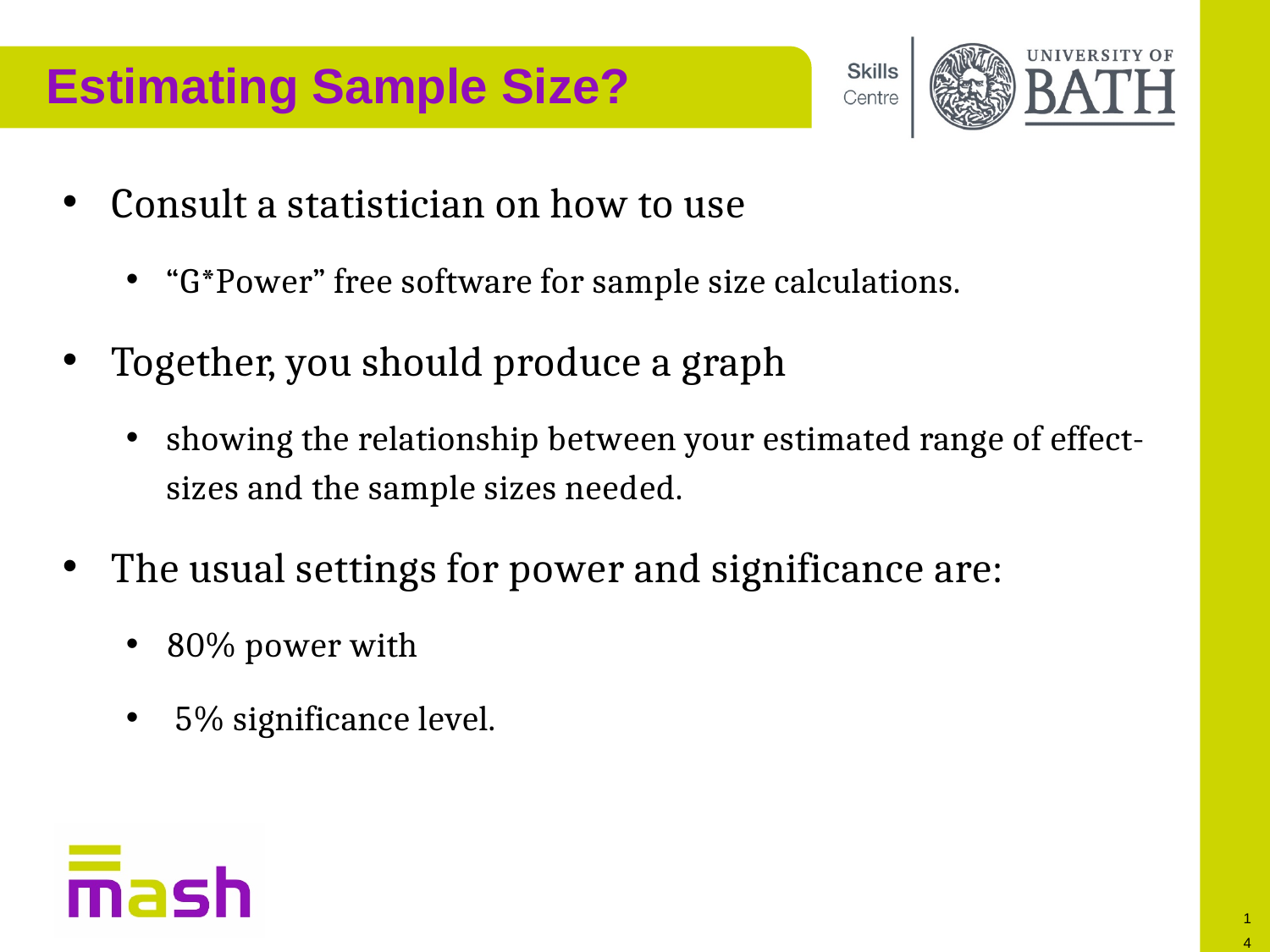

# Estimating Sample Size?
Consult a statistician on how to use
“G*Power” free software for sample size calculations.
Together, you should produce a graph
showing the relationship between your estimated range of effect-sizes and the sample sizes needed.
The usual settings for power and significance are:
80% power with
 5% significance level.
14